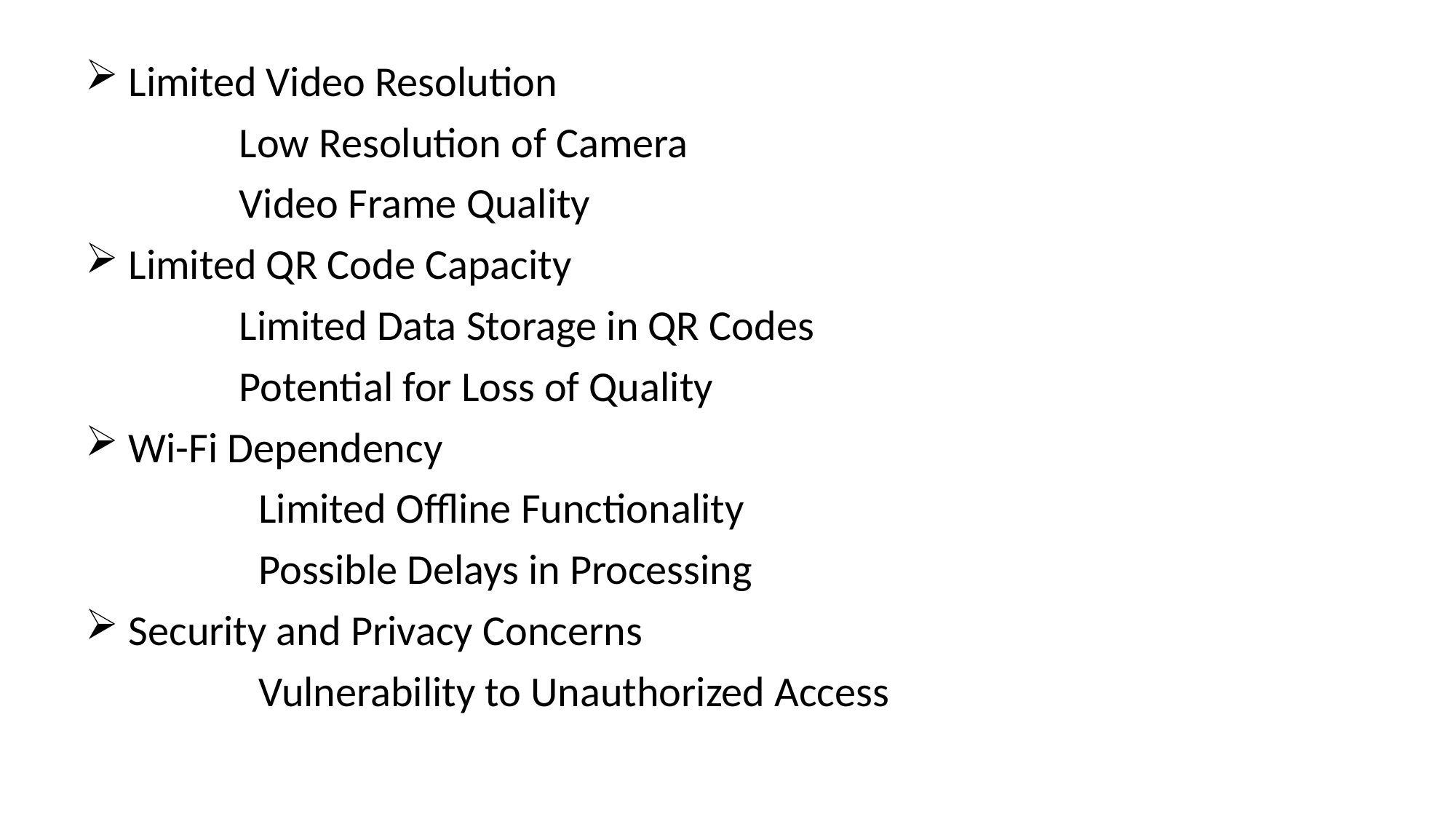

Limited Video Resolution
                Low Resolution of Camera
                Video Frame Quality
 Limited QR Code Capacity
                Limited Data Storage in QR Codes
                Potential for Loss of Quality
 Wi-Fi Dependency
                  Limited Offline Functionality
                  Possible Delays in Processing
 Security and Privacy Concerns
                  Vulnerability to Unauthorized Access